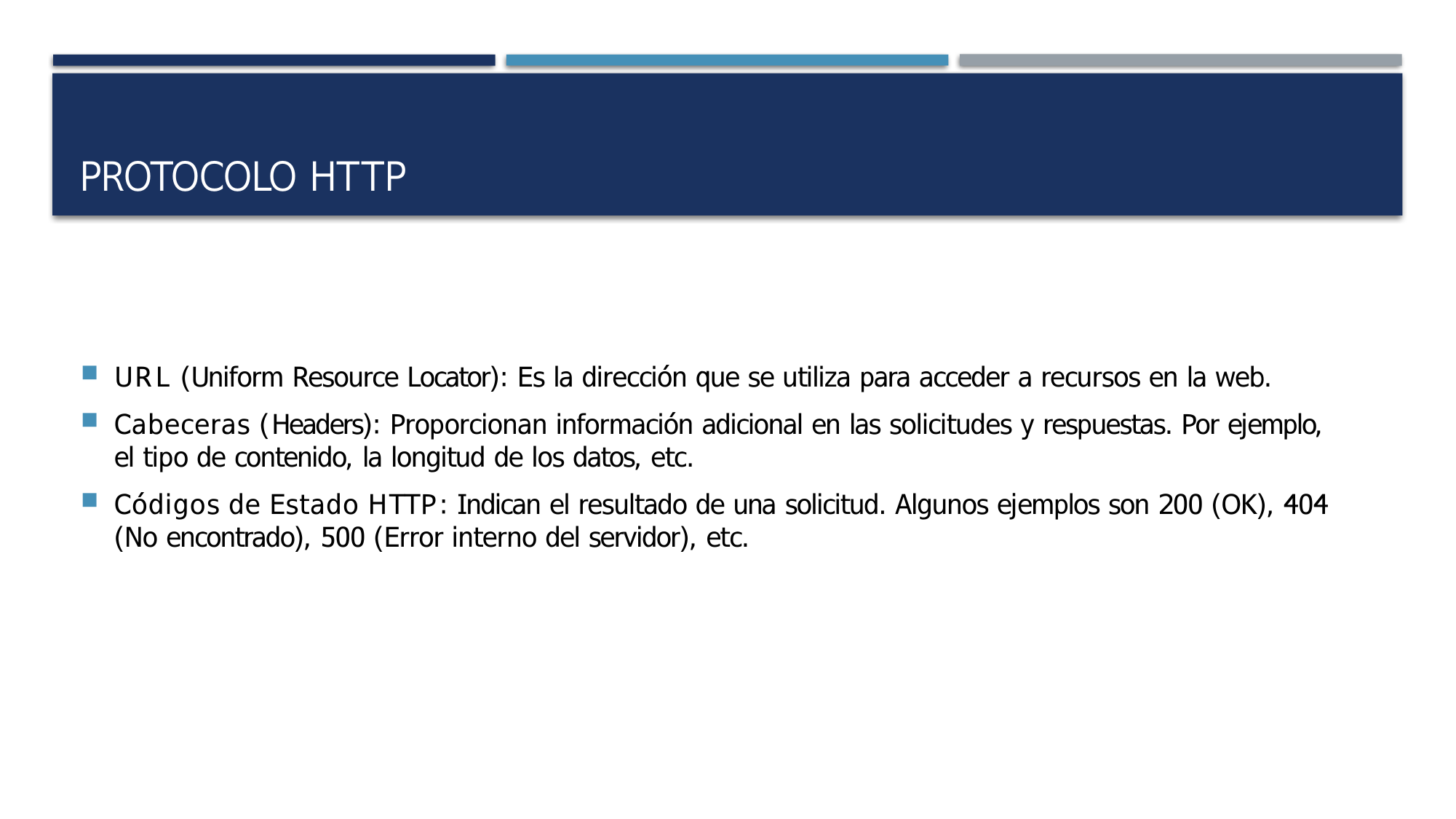

# Protocolo http
URL (Uniform Resource Locator): Es la dirección que se utiliza para acceder a recursos en la web.
Cabeceras (Headers): Proporcionan información adicional en las solicitudes y respuestas. Por ejemplo, el tipo de contenido, la longitud de los datos, etc.
Códigos de Estado HTTP: Indican el resultado de una solicitud. Algunos ejemplos son 200 (OK), 404 (No encontrado), 500 (Error interno del servidor), etc.